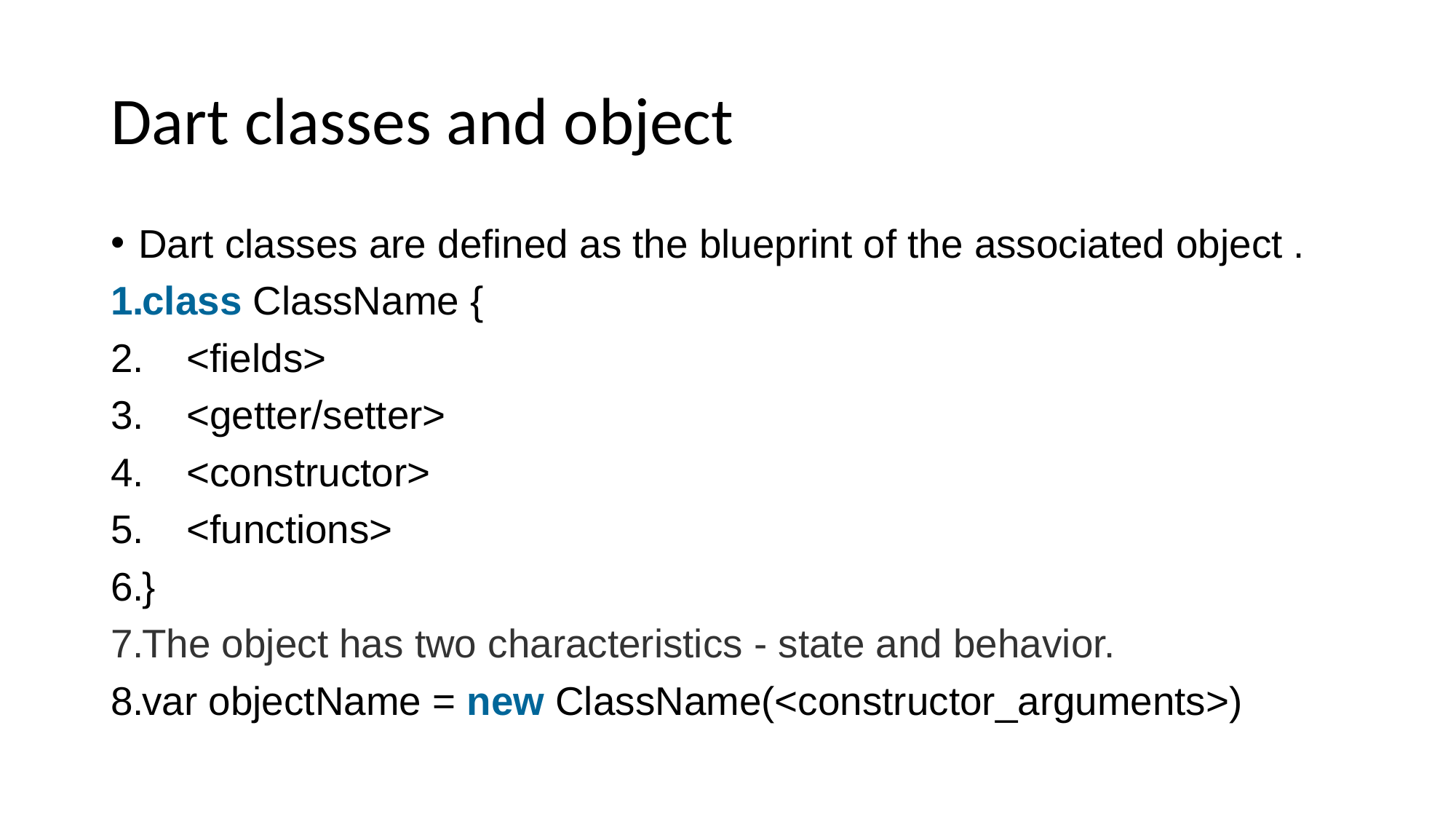

# Dart classes and object
Dart classes are defined as the blueprint of the associated object .
class ClassName {
    <fields>
    <getter/setter>
    <constructor>
    <functions>
}
The object has two characteristics - state and behavior.
var objectName = new ClassName(<constructor_arguments>)